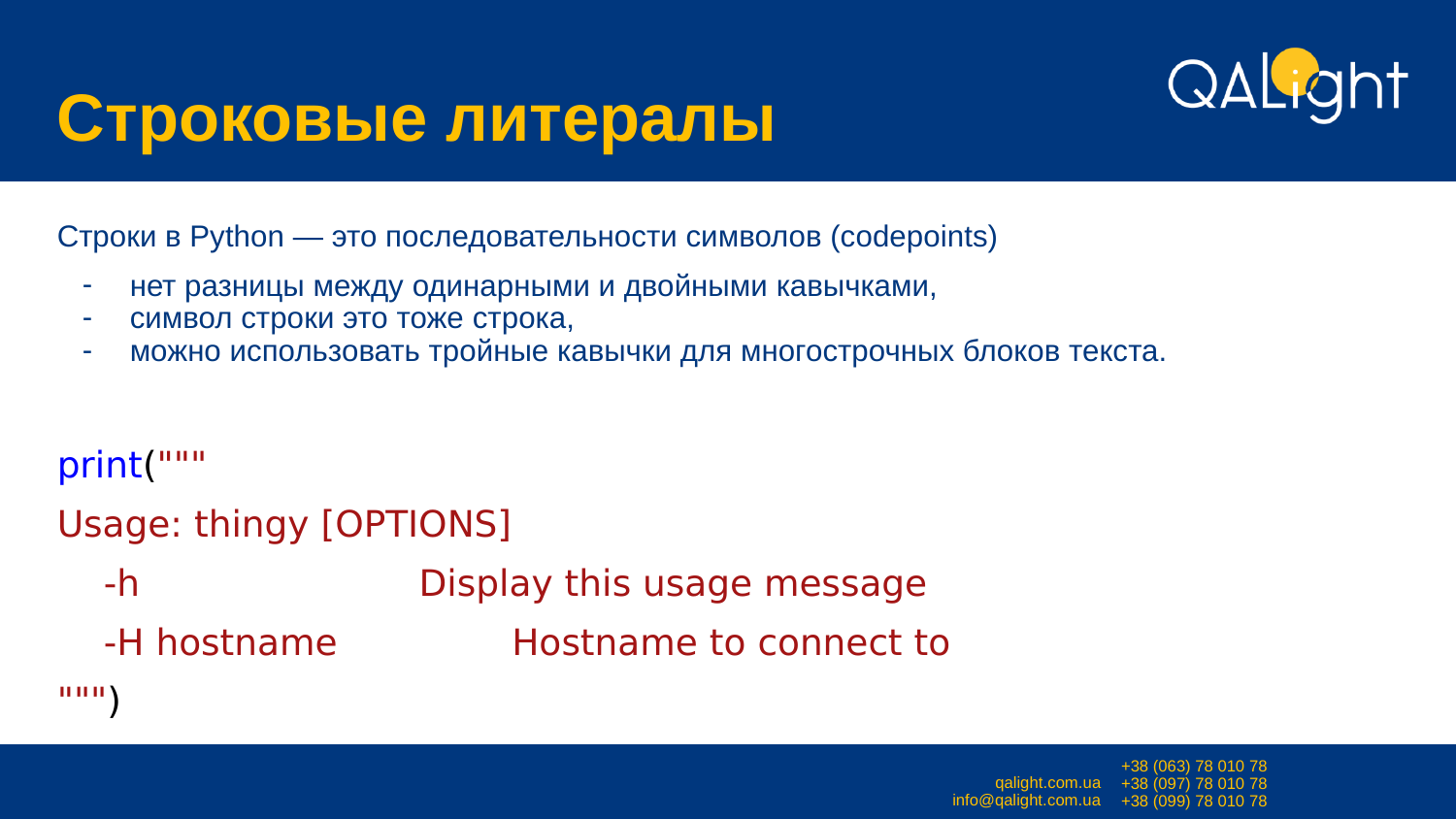

# Строковые литералы
Строки в Python — это последовательности символов (codepoints)
нет разницы между одинарными и двойными кавычками,
символ строки это тоже строка,
можно использовать тройные кавычки для многострочных блоков текста.

print("""
Usage: thingy [OPTIONS]
    -h                        Display this usage message
    -H hostname               Hostname to connect to
""")